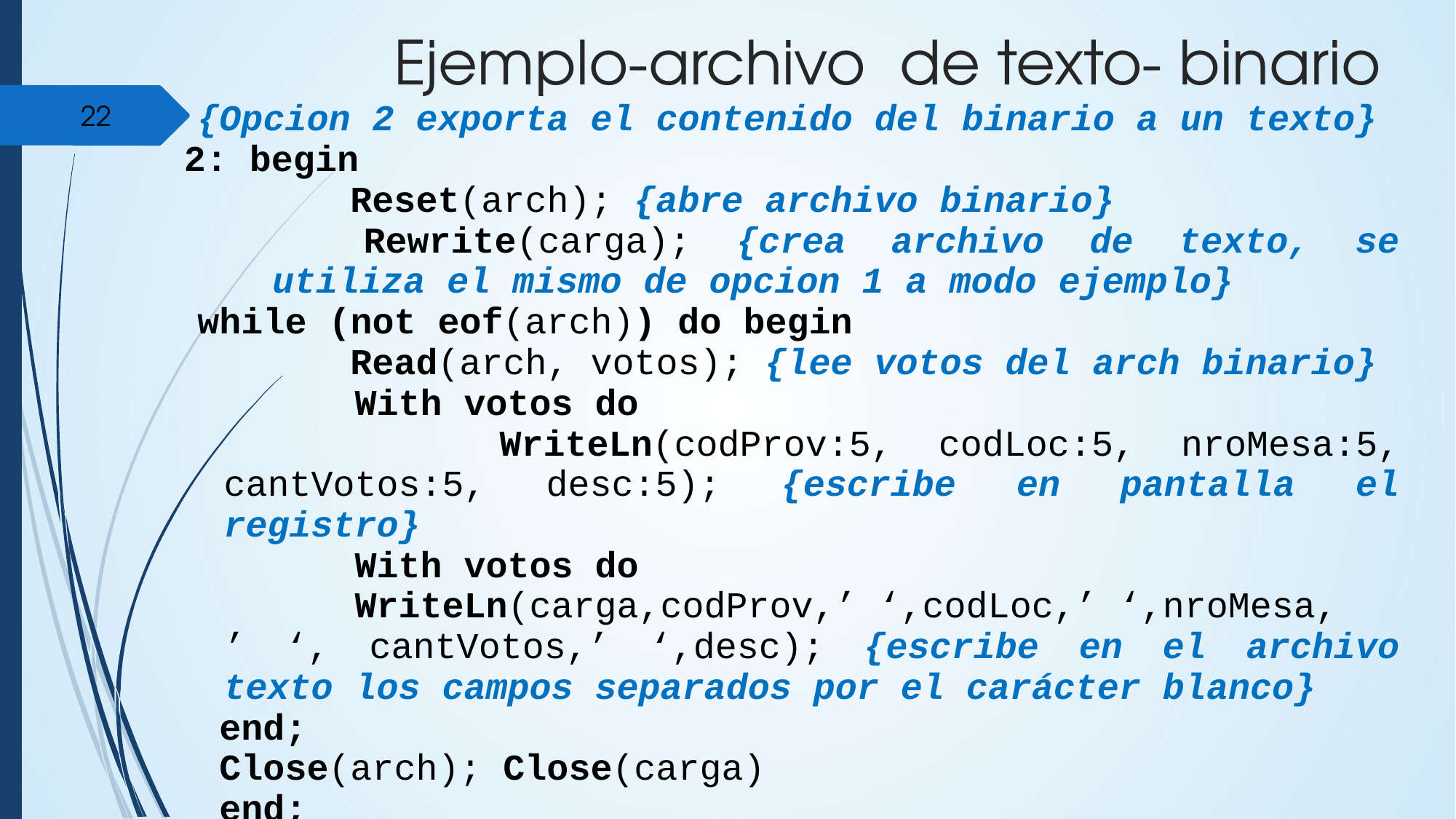

Ejemplo-archivo  de texto- binario
 {Opcion 2 exporta el contenido del binario a un texto}
 2: begin
        Reset(arch); {abre archivo binario}
  Rewrite(carga); {crea archivo de texto, se utiliza el mismo de opcion 1 a modo ejemplo}
 while (not eof(arch)) do begin
        Read(arch, votos); {lee votos del arch binario}
      With votos do
      WriteLn(codProv:5, codLoc:5, nroMesa:5, cantVotos:5, desc:5); {escribe en pantalla el registro}
      With votos do
      WriteLn(carga,codProv,’ ‘,codLoc,’ ‘,nroMesa,
’ ‘, cantVotos,’ ‘,desc); {escribe en el archivo texto los campos separados por el carácter blanco}
  end;
  Close(arch); Close(carga)
  end;

22